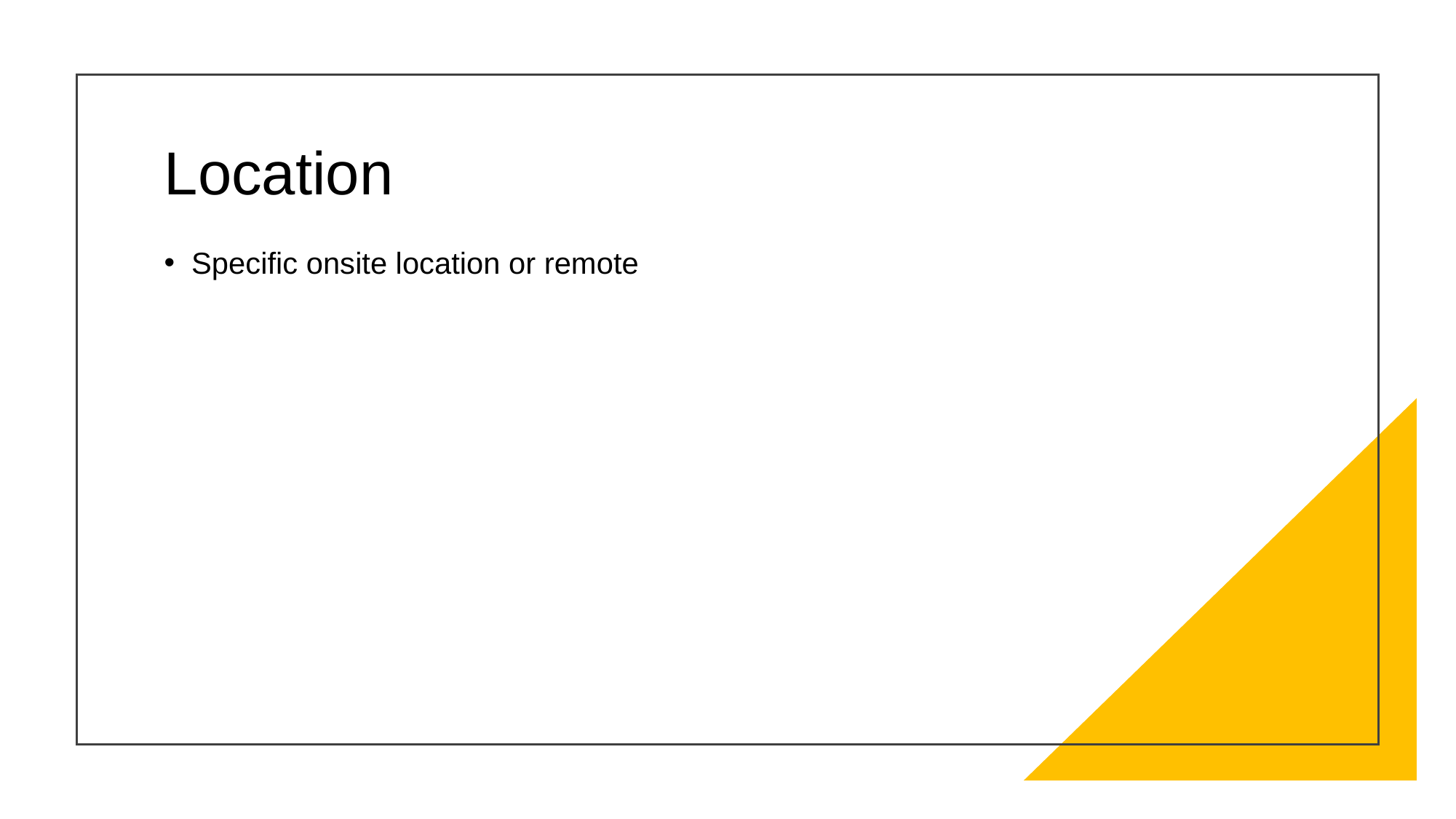

# Location
Specific onsite location or remote